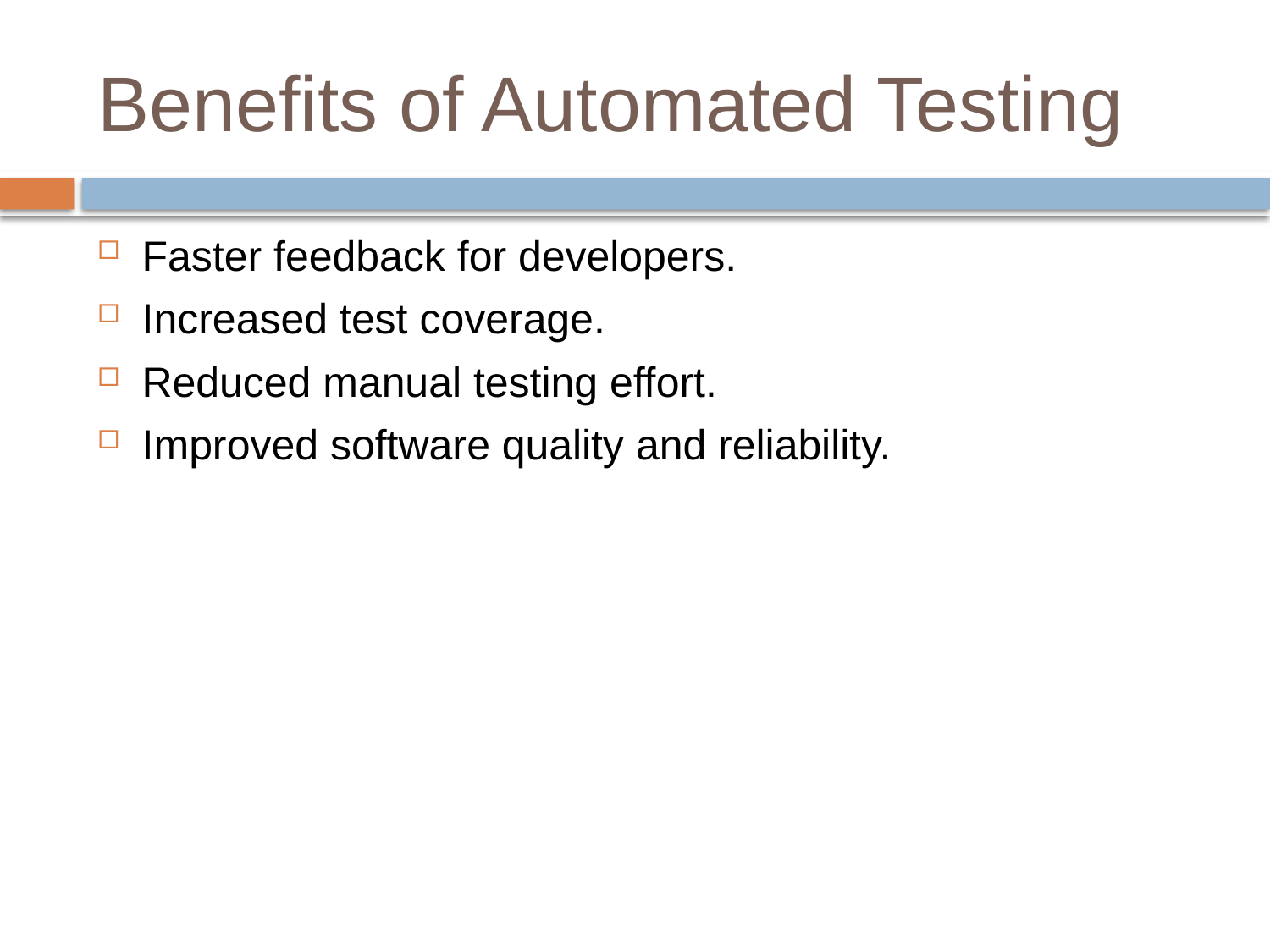

# Benefits of Automated Testing
Faster feedback for developers.
Increased test coverage.
Reduced manual testing effort.
Improved software quality and reliability.